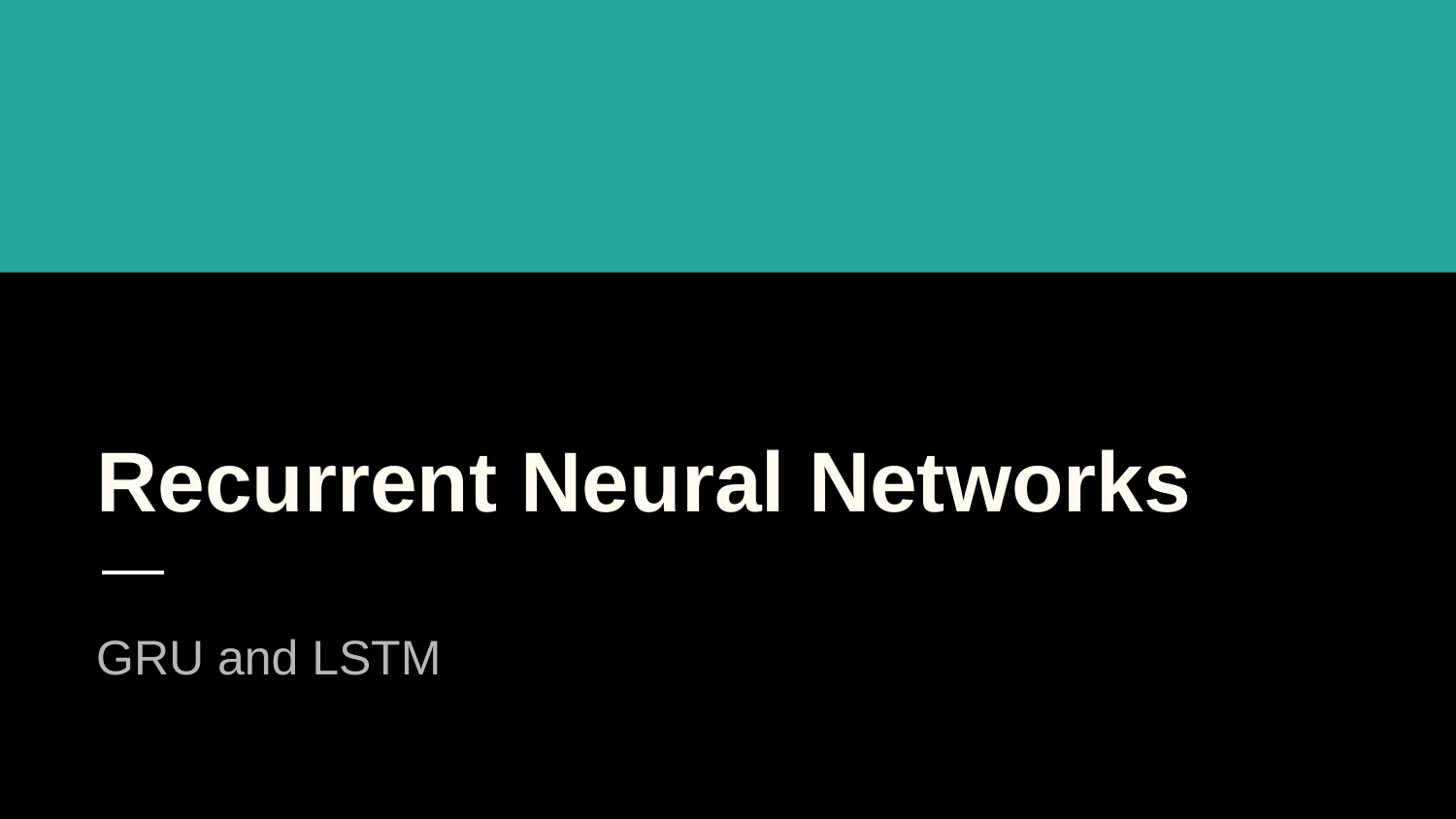

# Recurrent Neural Networks
GRU and LSTM